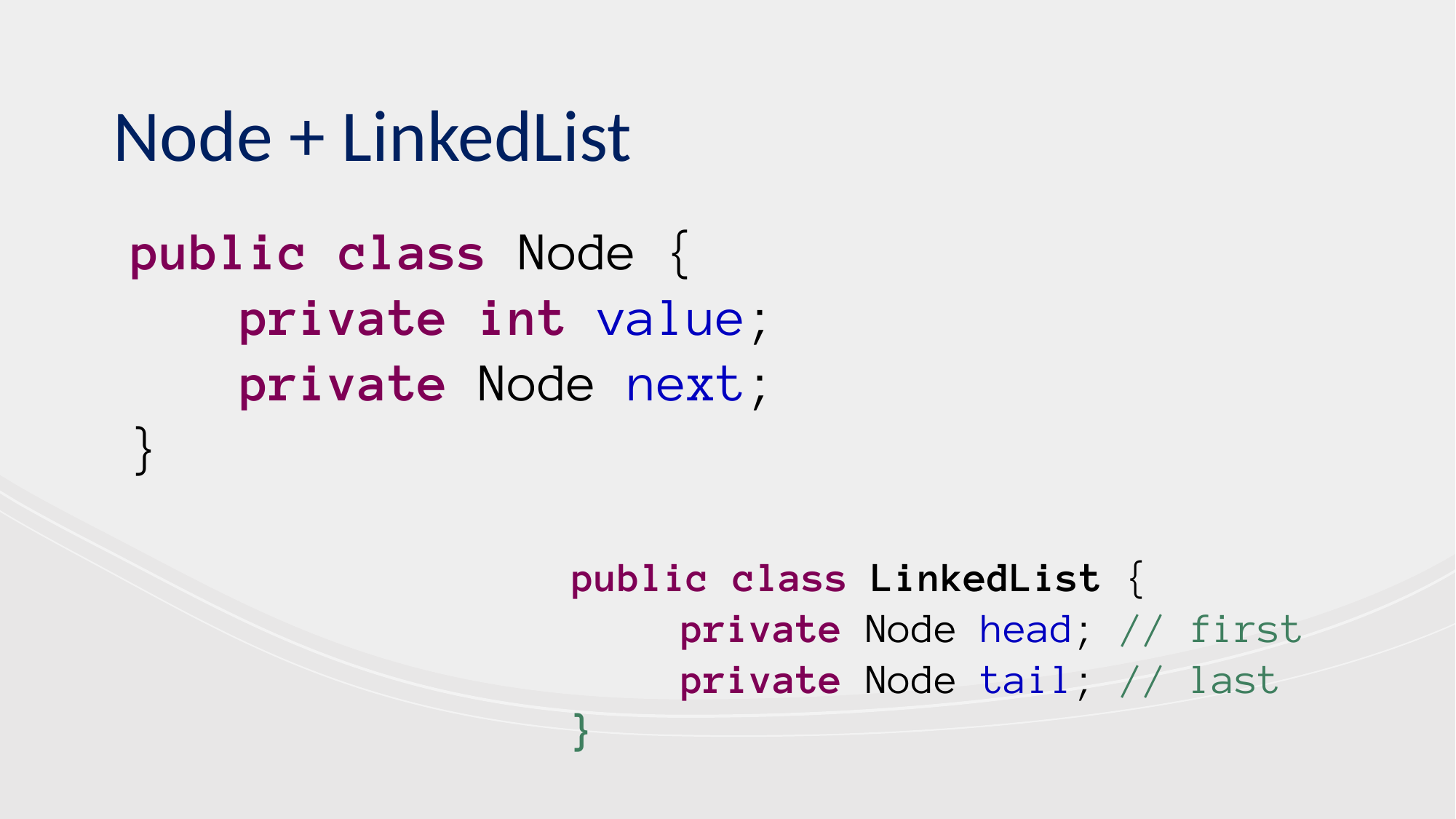

Node + LinkedList
public class Node {
	private int value;
	private Node next;
}
public class LinkedList {
	private Node head; // first
	private Node tail; // last
}